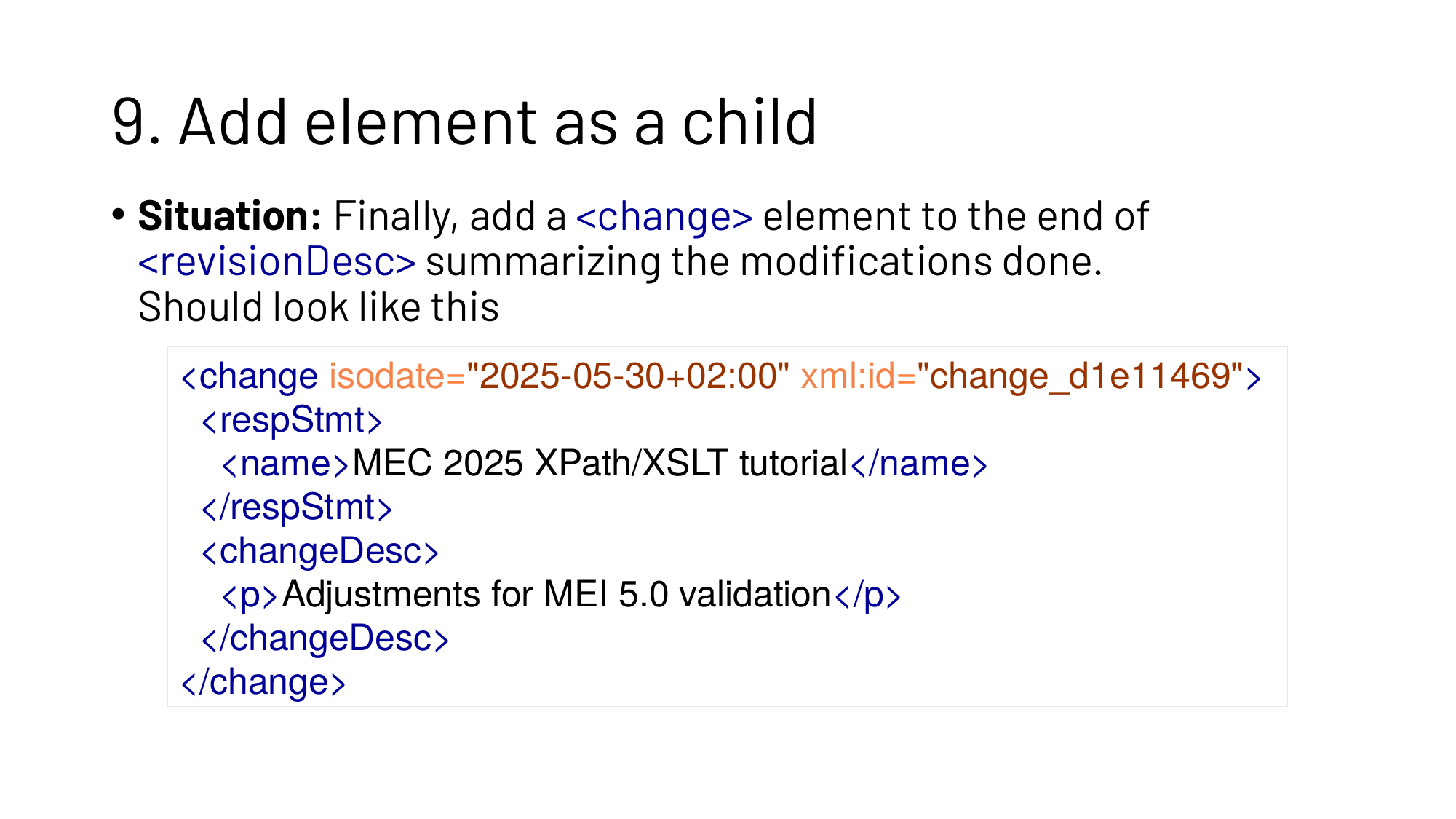

# 9. Add element as a child
Situation: Finally, add a <change> element to the end of <revisionDesc> summarizing the modifications done. Should look like this
<change isodate="2025-05-30+02:00" xml:id="change_d1e11469">
  <respStmt>
    <name>MEC 2025 XPath/XSLT tutorial</name>
  </respStmt>
  <changeDesc>
    <p>Adjustments for MEI 5.0 validation</p>
  </changeDesc>
</change>